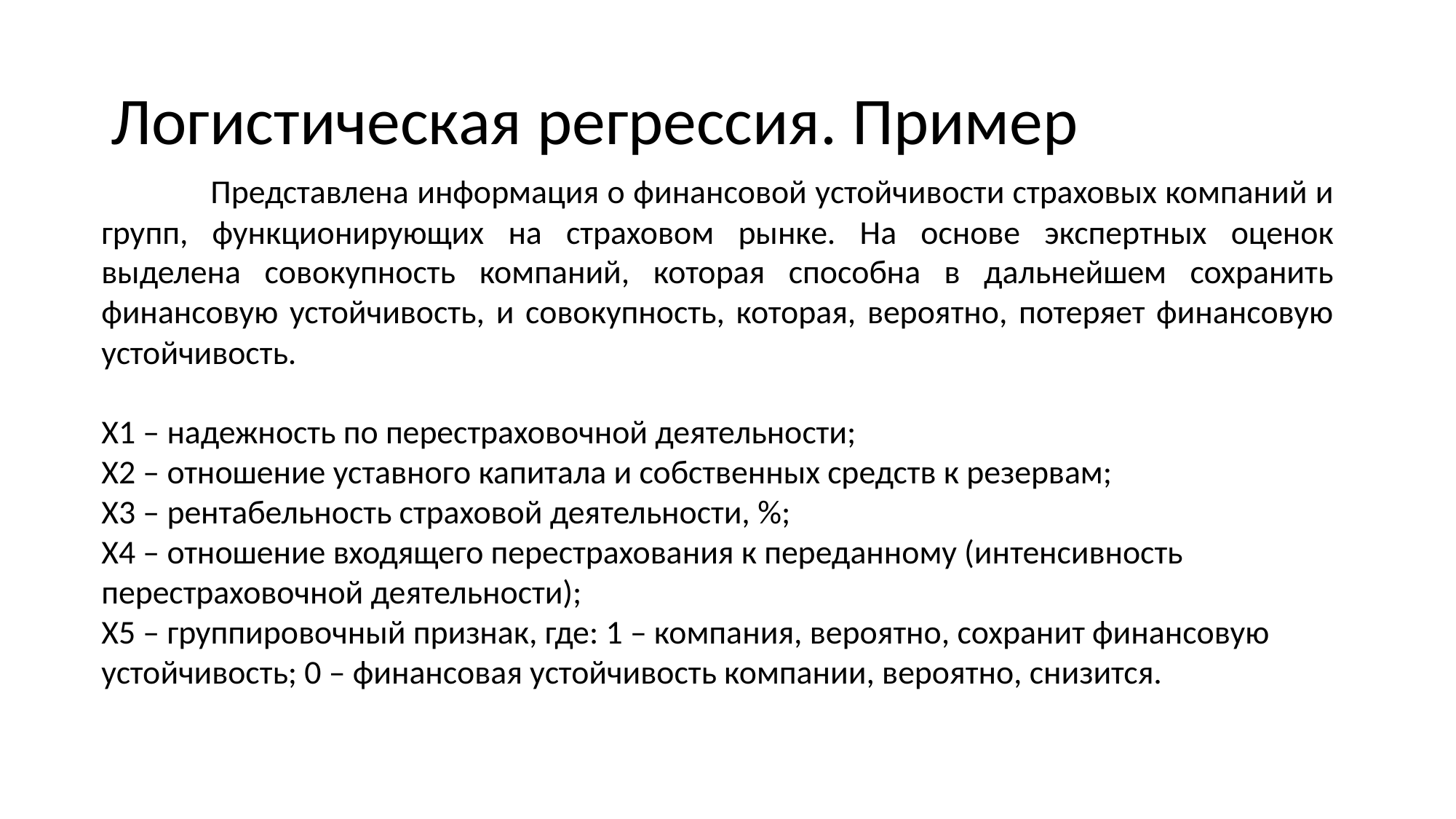

# Логистическая регрессия. Пример
	Представлена информация о финансовой устойчивости страховых компаний и групп, функционирующих на страховом рынке. На основе экспертных оценок выделена совокупность компаний, которая способна в дальнейшем сохранить финансовую устойчивость, и совокупность, которая, вероятно, потеряет финансовую устойчивость.

Х1 – надежность по перестраховочной деятельности;
Х2 – отношение уставного капитала и собственных средств к резервам;
Х3 – рентабельность страховой деятельности, %;
Х4 – отношение входящего перестрахования к переданному (интенсивность перестраховочной деятельности);
Х5 – группировочный признак, где: 1 – компания, вероятно, сохранит финансовую устойчивость; 0 – финансовая устойчивость компании, вероятно, снизится.